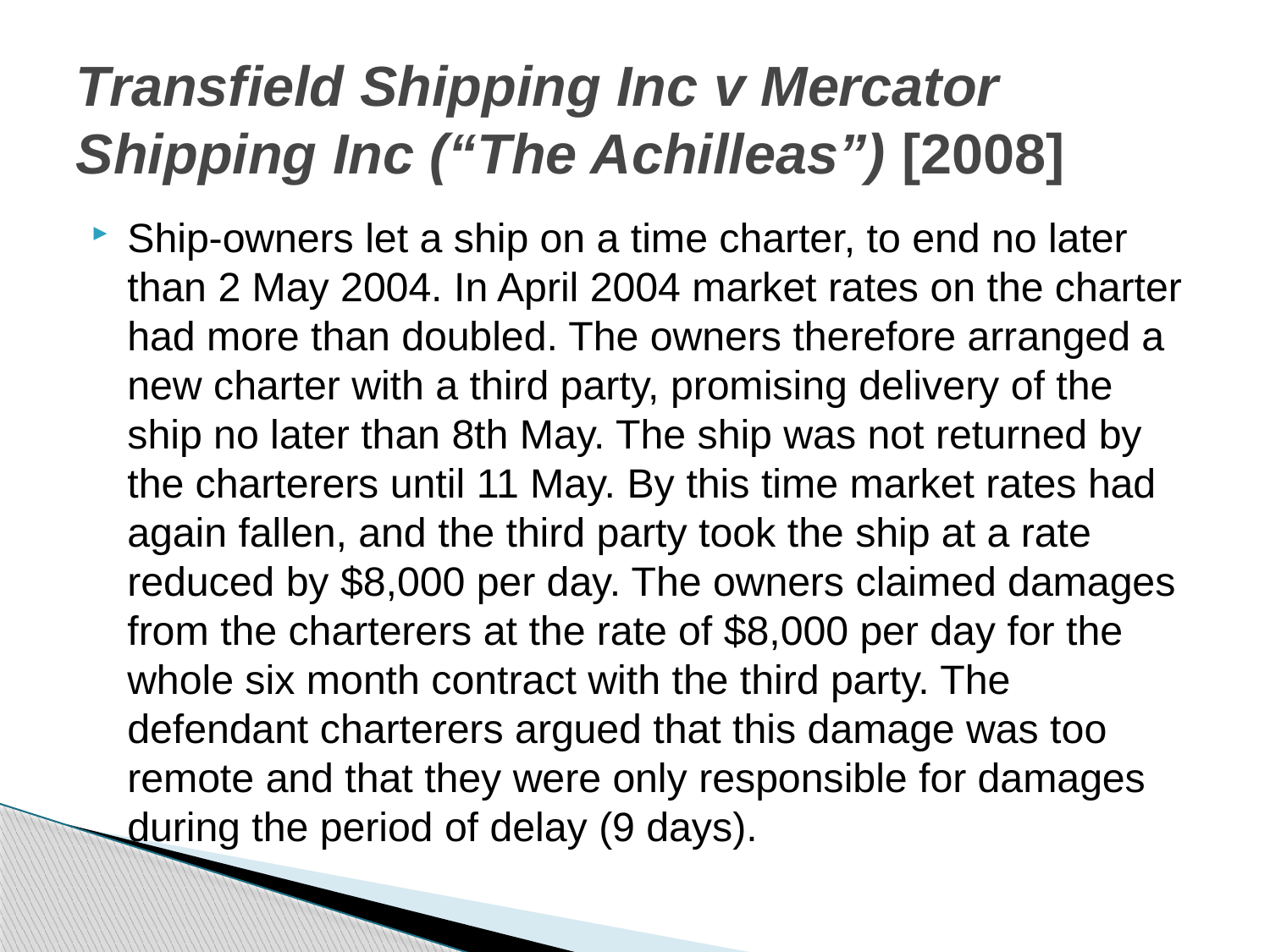

# Transfield Shipping Inc v Mercator Shipping Inc (“The Achilleas”) [2008]
Ship-owners let a ship on a time charter, to end no later than 2 May 2004. In April 2004 market rates on the charter had more than doubled. The owners therefore arranged a new charter with a third party, promising delivery of the ship no later than 8th May. The ship was not returned by the charterers until 11 May. By this time market rates had again fallen, and the third party took the ship at a rate reduced by $8,000 per day. The owners claimed damages from the charterers at the rate of $8,000 per day for the whole six month contract with the third party. The defendant charterers argued that this damage was too remote and that they were only responsible for damages during the period of delay (9 days).